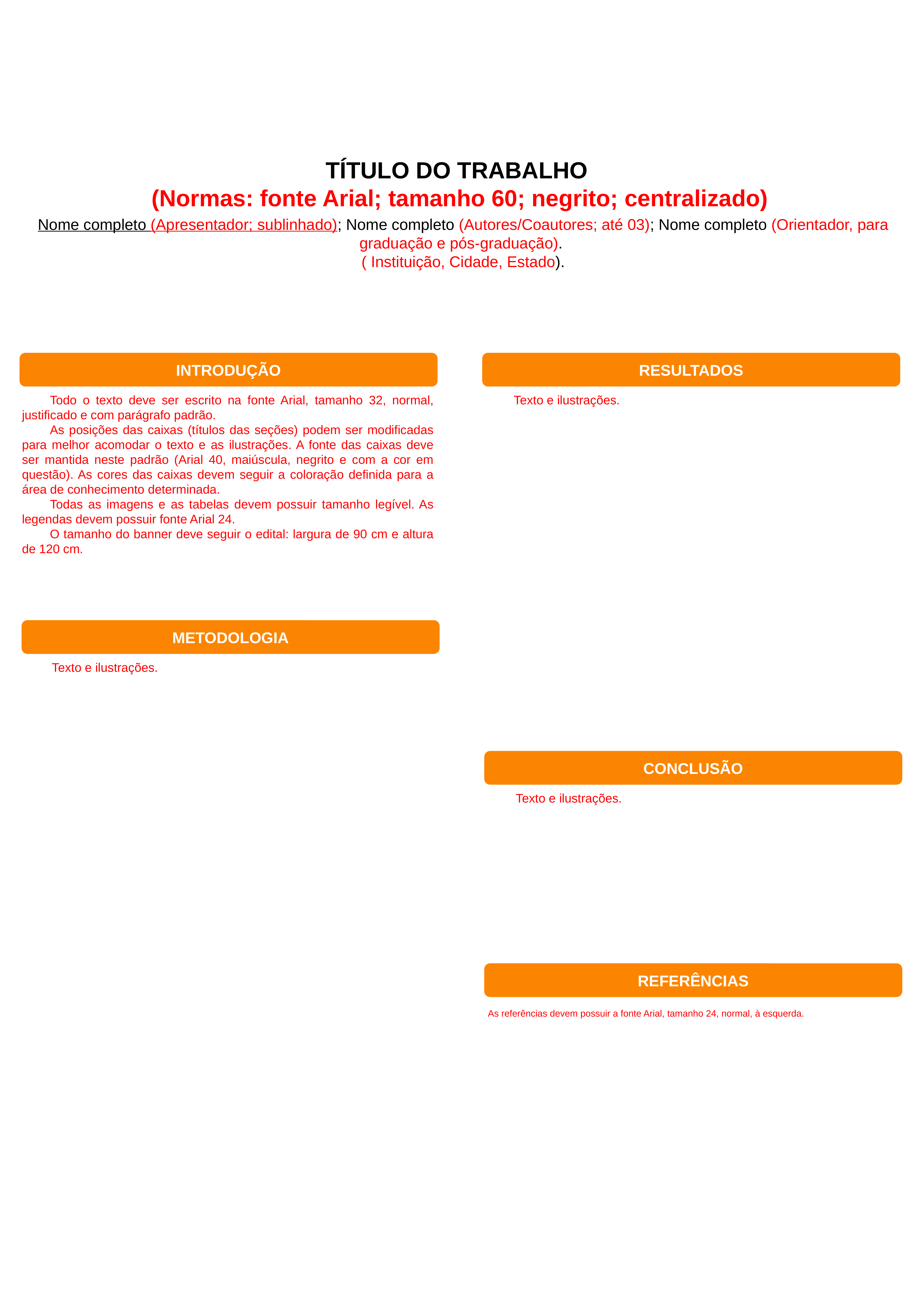

TÍTULO DO TRABALHO
(Normas: fonte Arial; tamanho 60; negrito; centralizado)
Nome completo (Apresentador; sublinhado); Nome completo (Autores/Coautores; até 03); Nome completo (Orientador, para graduação e pós-graduação).
( Instituição, Cidade, Estado).

INTRODUÇÃO
RESULTADOS
	Todo o texto deve ser escrito na fonte Arial, tamanho 32, normal, justificado e com parágrafo padrão.
	As posições das caixas (títulos das seções) podem ser modificadas para melhor acomodar o texto e as ilustrações. A fonte das caixas deve ser mantida neste padrão (Arial 40, maiúscula, negrito e com a cor em questão). As cores das caixas devem seguir a coloração definida para a área de conhecimento determinada.
	Todas as imagens e as tabelas devem possuir tamanho legível. As legendas devem possuir fonte Arial 24.
	O tamanho do banner deve seguir o edital: largura de 90 cm e altura de 120 cm.

	Texto e ilustrações.

METODOLOGIA
	Texto e ilustrações.

CONCLUSÃO
	Texto e ilustrações.

REFERÊNCIAS
As referências devem possuir a fonte Arial, tamanho 24, normal, à esquerda.